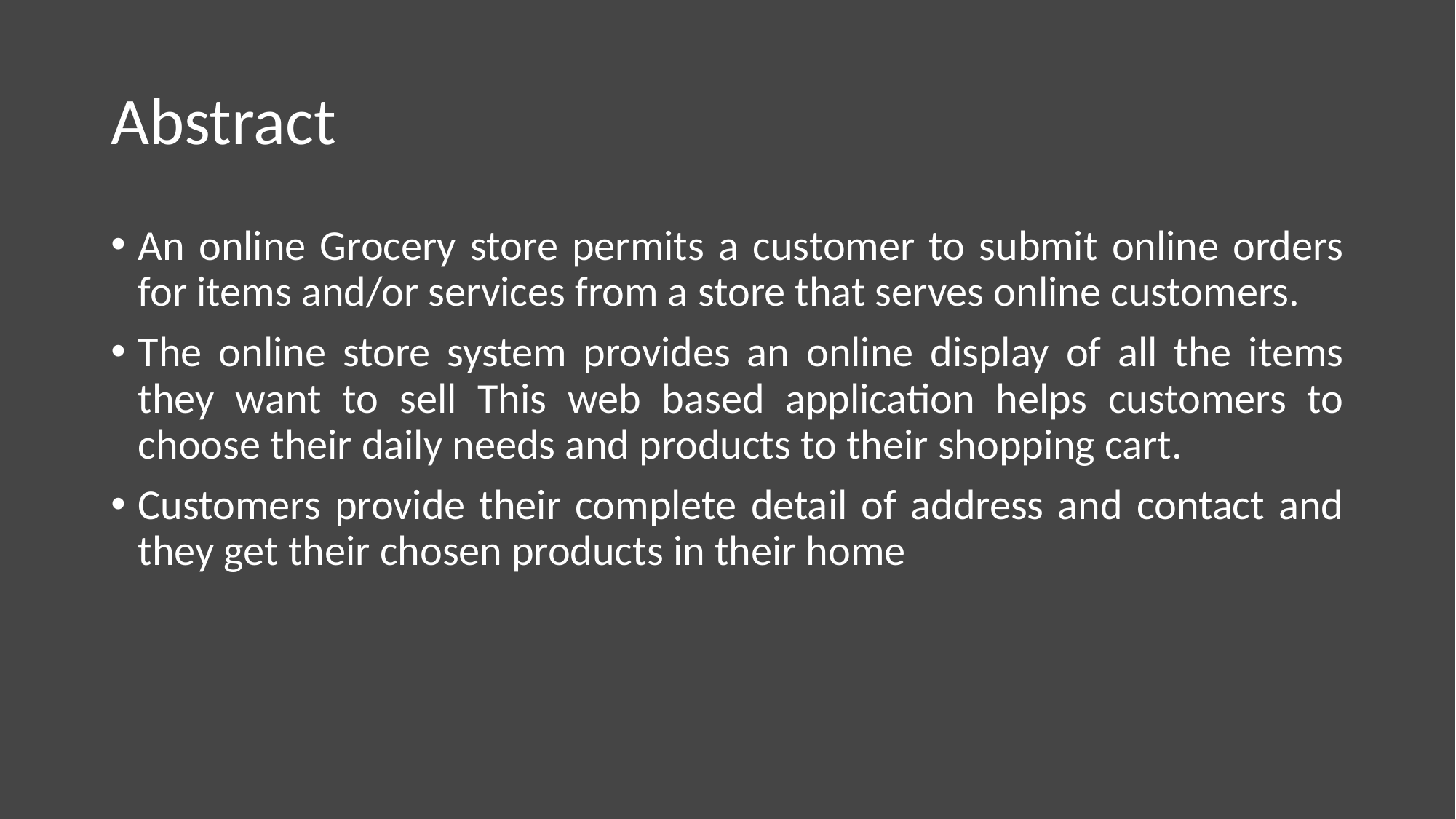

# Abstract
An online Grocery store permits a customer to submit online orders for items and/or services from a store that serves online customers.
The online store system provides an online display of all the items they want to sell This web based application helps customers to choose their daily needs and products to their shopping cart.
Customers provide their complete detail of address and contact and they get their chosen products in their home